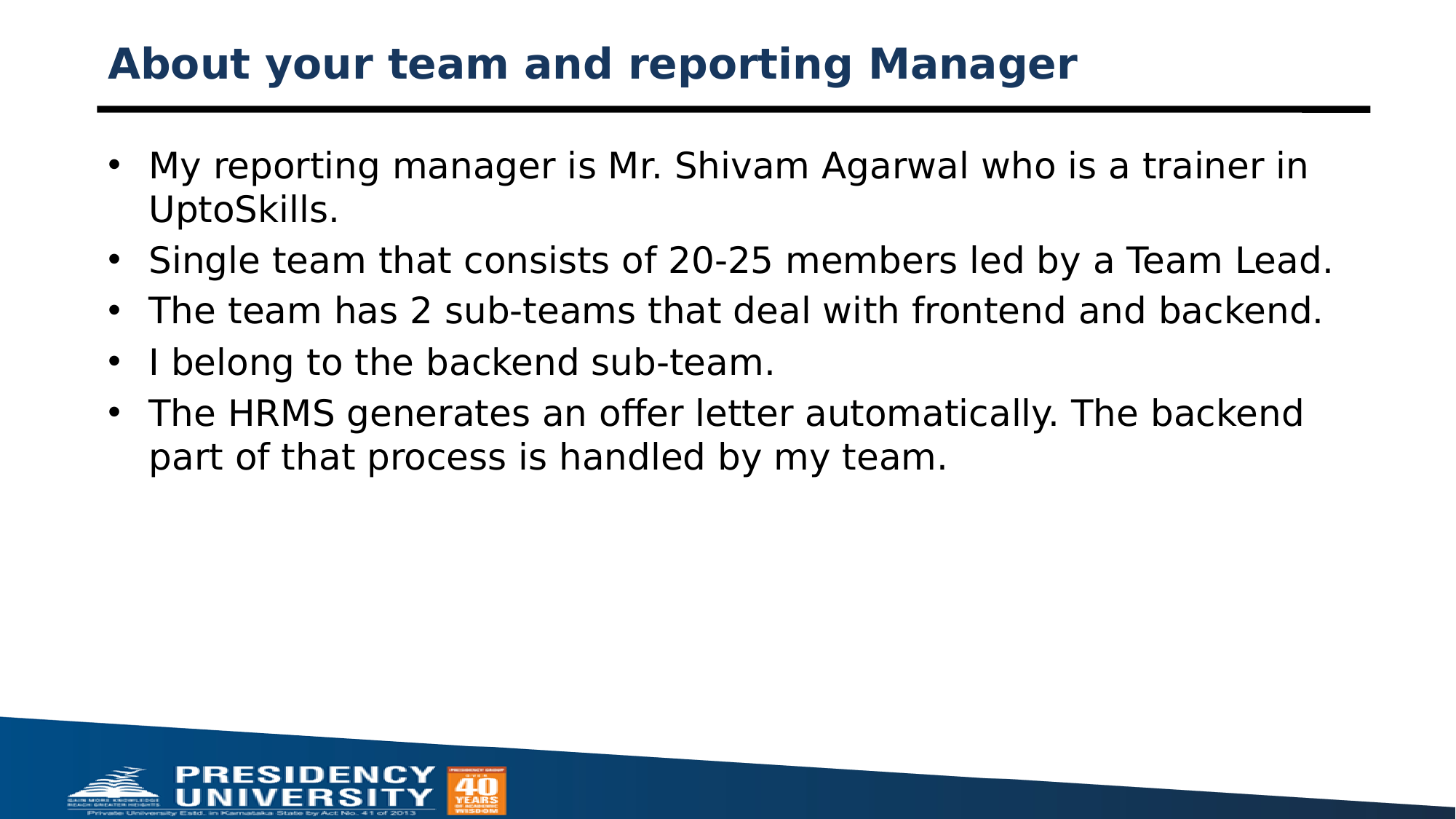

# About your team and reporting Manager
My reporting manager is Mr. Shivam Agarwal who is a trainer in UptoSkills.
Single team that consists of 20-25 members led by a Team Lead.
The team has 2 sub-teams that deal with frontend and backend.
I belong to the backend sub-team.
The HRMS generates an offer letter automatically. The backend part of that process is handled by my team.